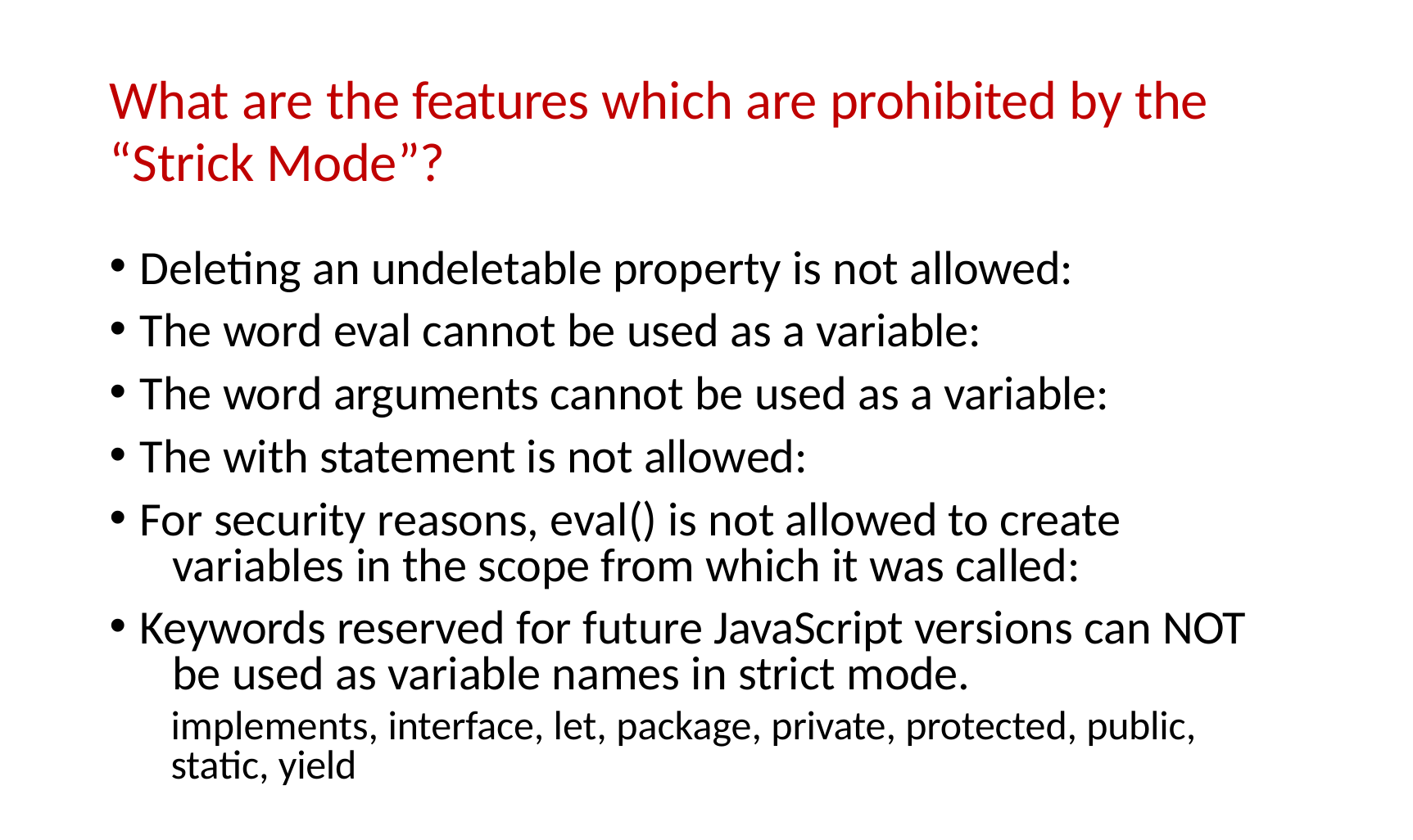

# What are the features which are prohibited by the
“Strick Mode”?
Deleting an undeletable property is not allowed:
The word eval cannot be used as a variable:
The word arguments cannot be used as a variable:
The with statement is not allowed:
For security reasons, eval() is not allowed to create 	variables in the scope from which it was called:
Keywords reserved for future JavaScript versions can NOT 	be used as variable names in strict mode.
implements, interface, let, package, private, protected, public, static, yield